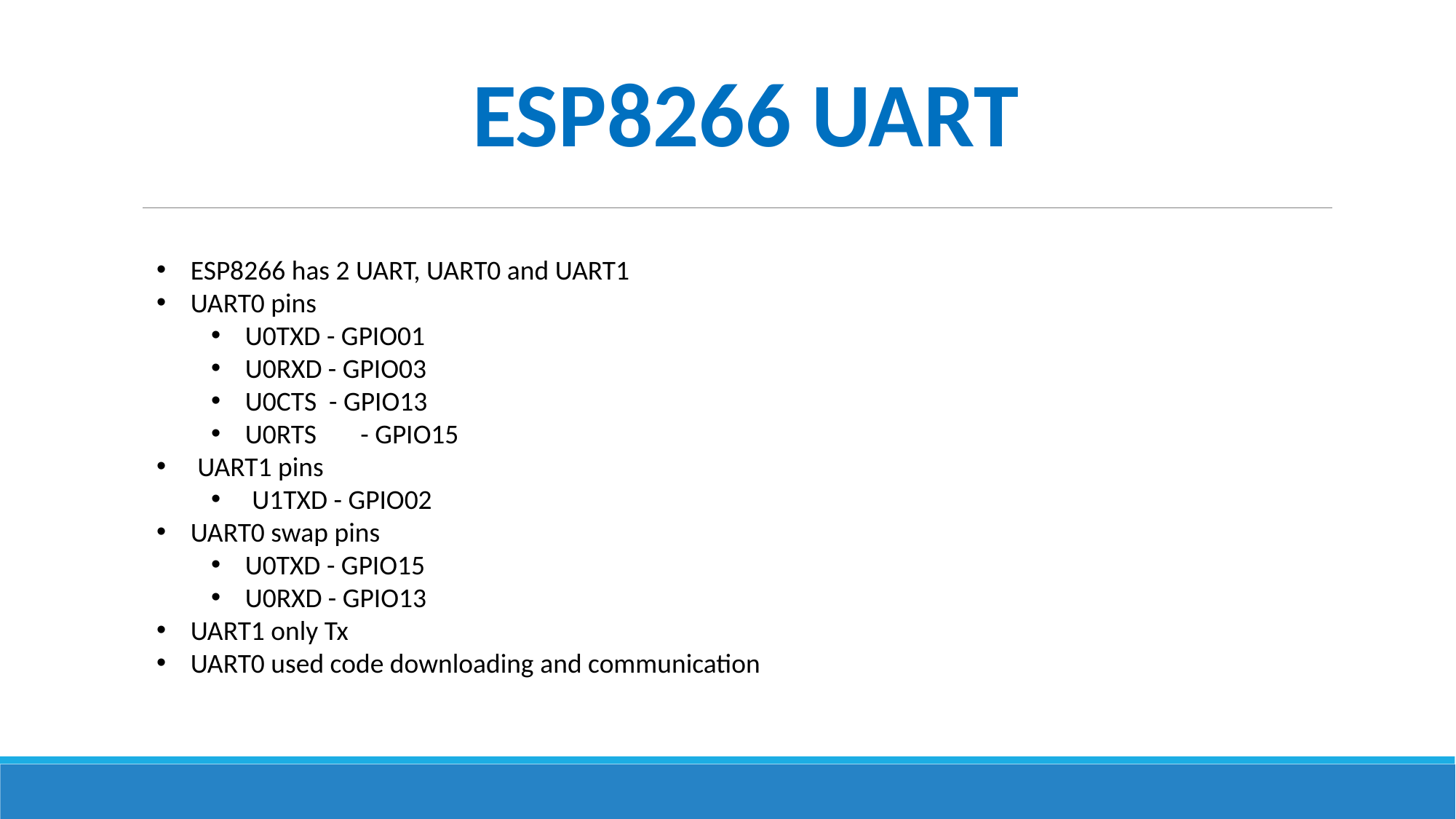

ESP8266 UART
ESP8266 has 2 UART, UART0 and UART1
UART0 pins
U0TXD - GPIO01
U0RXD - GPIO03
U0CTS  - GPIO13
U0RTS	 - GPIO15
UART1 pins
U1TXD - GPIO02
UART0 swap pins
U0TXD - GPIO15
U0RXD - GPIO13
UART1 only Tx
UART0 used code downloading and communication